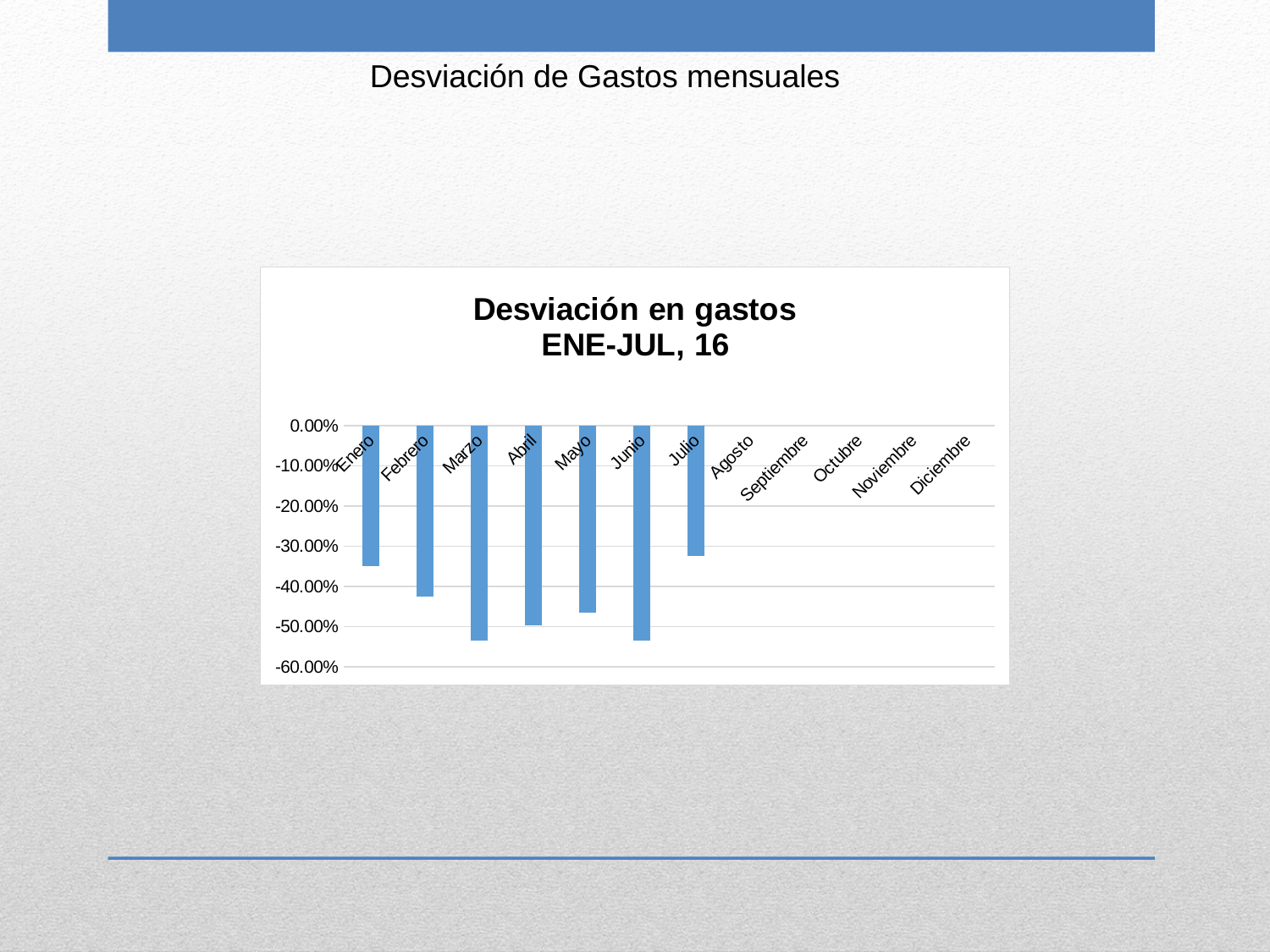

Desviación de Gastos mensuales

### Chart: Desviación en gastos
ENE-JUL, 16

| Category |  |
|---|---|
| Enero | -0.3486944256370734 |
| Febrero | -0.4250834912514163 |
| Marzo | -0.5337144971845154 |
| Abril | -0.49686760648413364 |
| Mayo | -0.46504807965358896 |
| Junio | -0.533983947601619 |
| Julio | -0.323236571501482 |
| Agosto | 0.0 |
| Septiembre | 0.0 |
| Octubre | 0.0 |
| Noviembre | 0.0 |
| Diciembre | 0.0 |